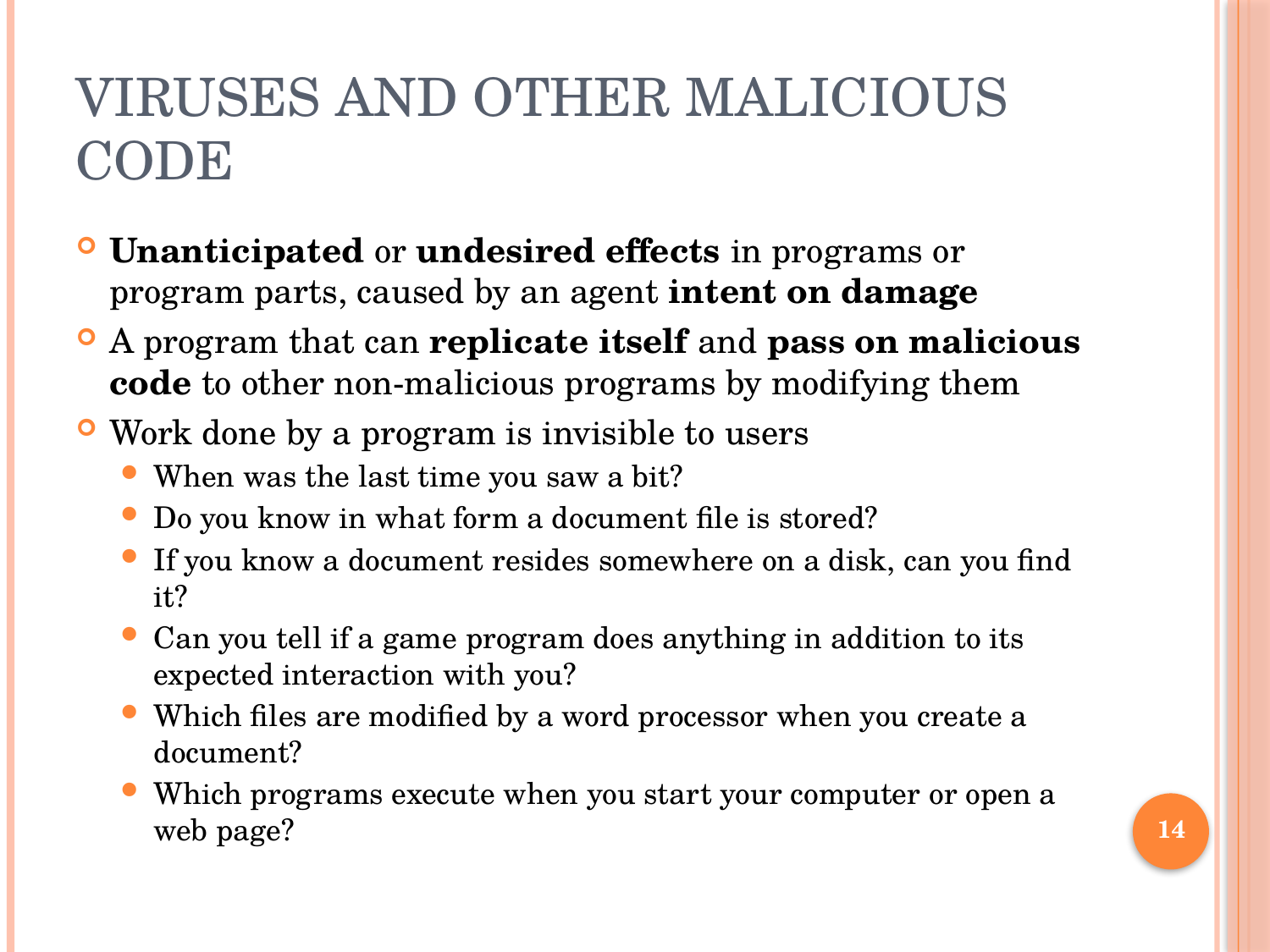

# Viruses and Other Malicious Code
Unanticipated or undesired effects in programs or program parts, caused by an agent intent on damage
A program that can replicate itself and pass on malicious code to other non-malicious programs by modifying them
Work done by a program is invisible to users
When was the last time you saw a bit?
Do you know in what form a document file is stored?
If you know a document resides somewhere on a disk, can you find it?
Can you tell if a game program does anything in addition to its expected interaction with you?
Which files are modified by a word processor when you create a document?
Which programs execute when you start your computer or open a web page?
14